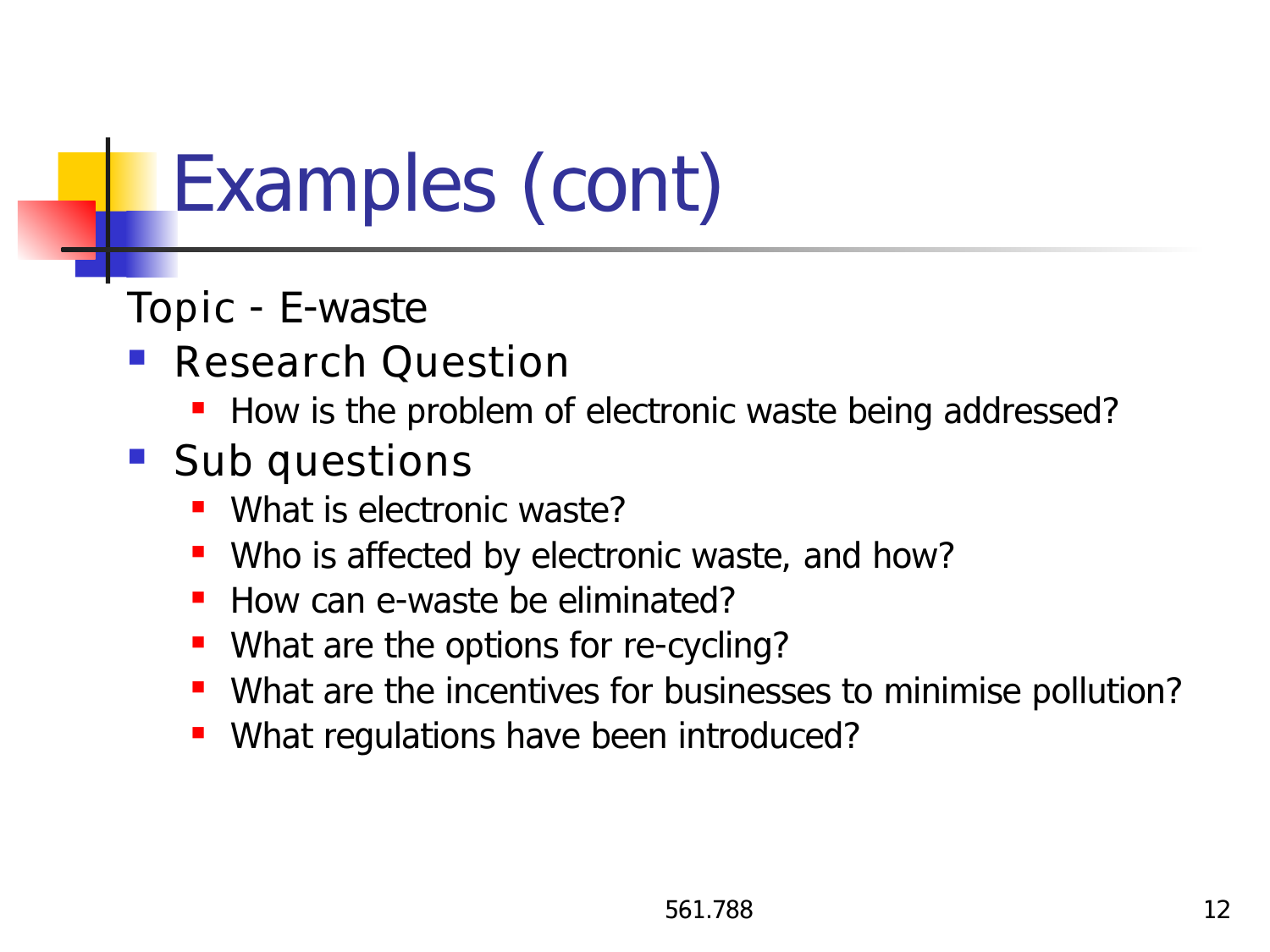

# Examples (cont)
Topic - E-waste
Research Question
How is the problem of electronic waste being addressed?
Sub questions
What is electronic waste?
Who is affected by electronic waste, and how?
How can e-waste be eliminated?
What are the options for re-cycling?
What are the incentives for businesses to minimise pollution?
What regulations have been introduced?
561.788
12